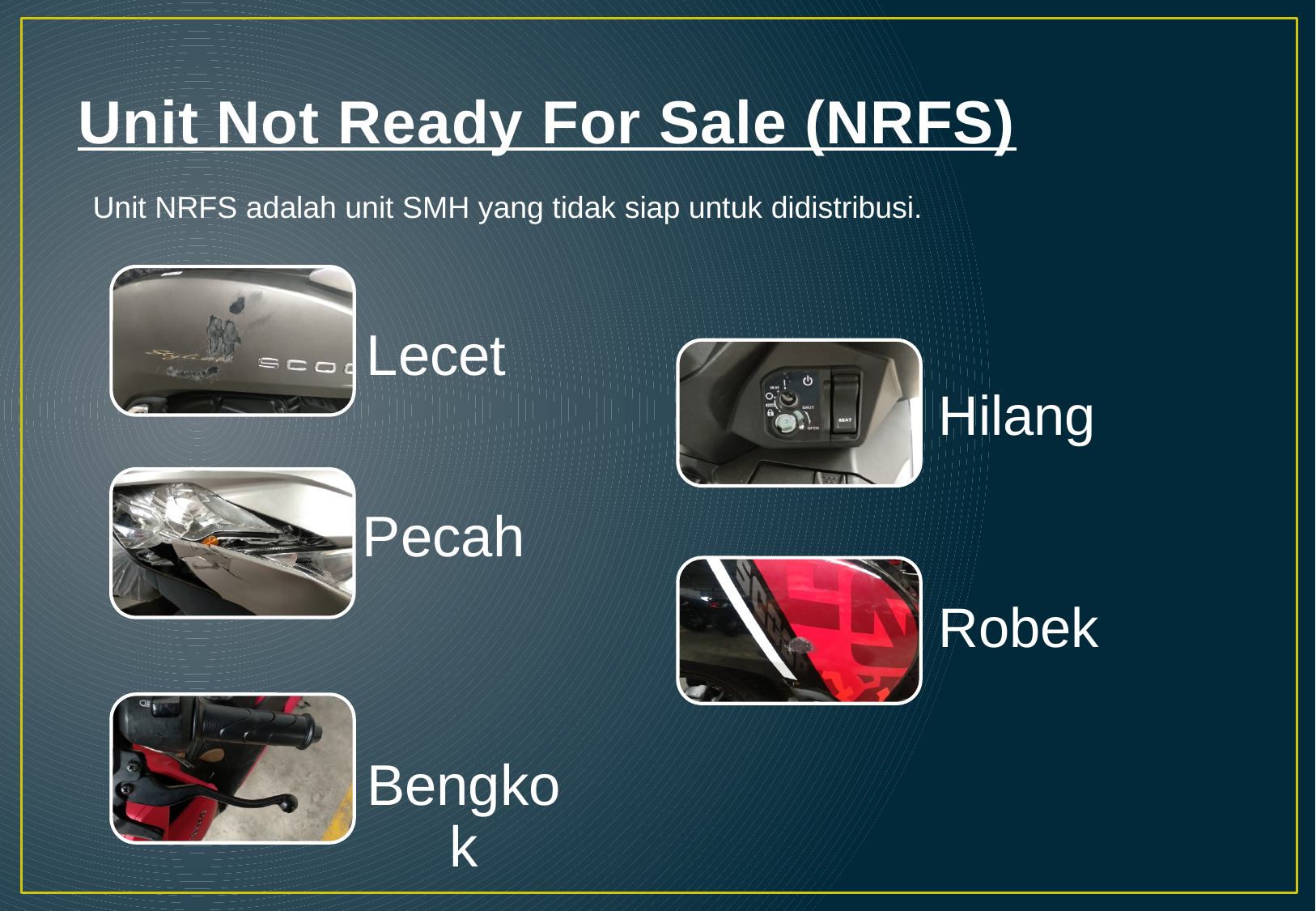

# Unit Not Ready For Sale (NRFS)
Unit NRFS adalah unit SMH yang tidak siap untuk didistribusi.
Lecet
Pecah
Bengkok
Hilang
Robek